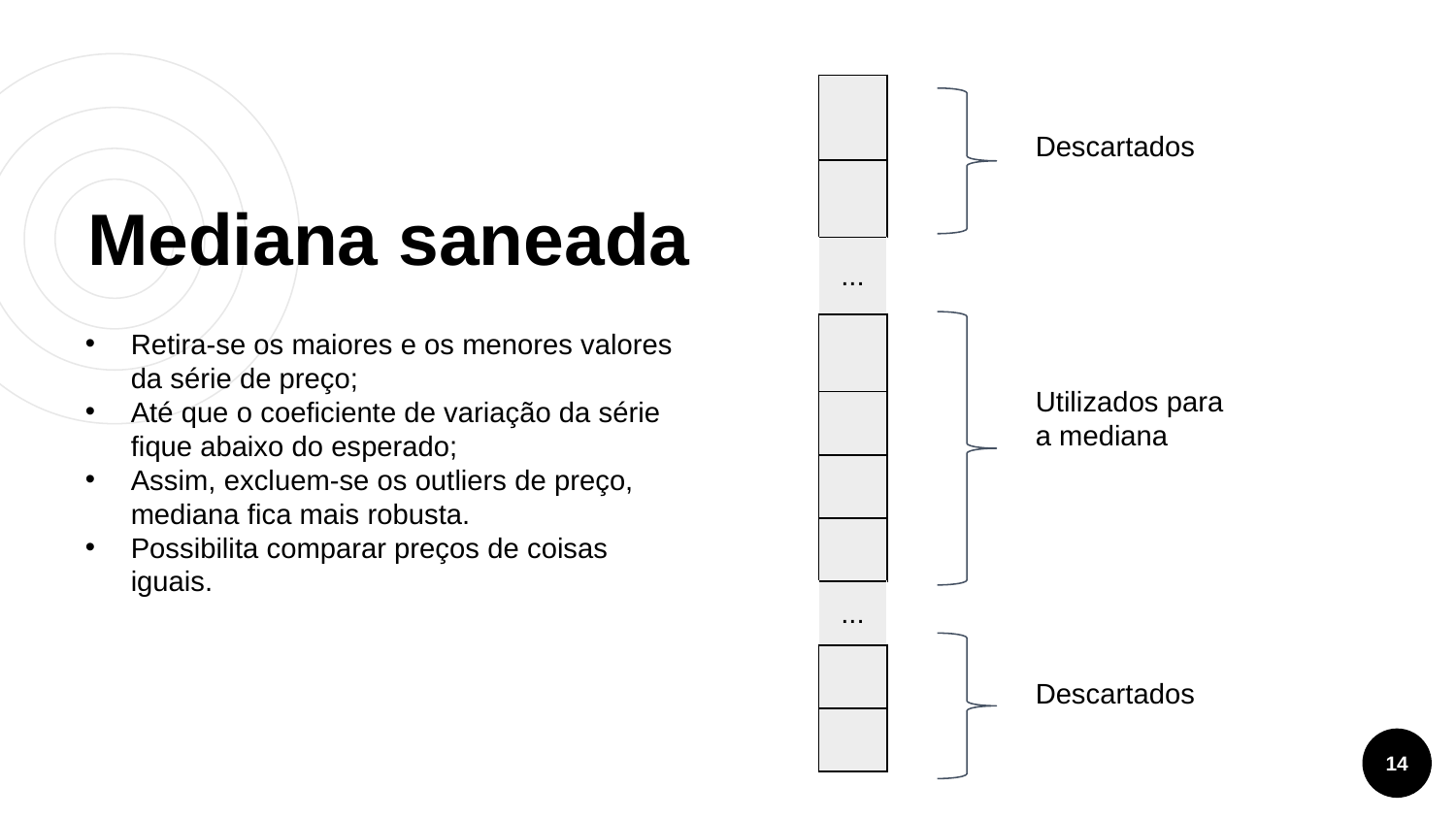

|  |
| --- |
|  |
| ... |
|  |
|  |
|  |
|  |
| ... |
|  |
|  |

Descartados
# Mediana saneada
Retira-se os maiores e os menores valores da série de preço;
Até que o coeficiente de variação da série fique abaixo do esperado;
Assim, excluem-se os outliers de preço, mediana fica mais robusta.
Possibilita comparar preços de coisas iguais.

Utilizados para a mediana

Descartados
14